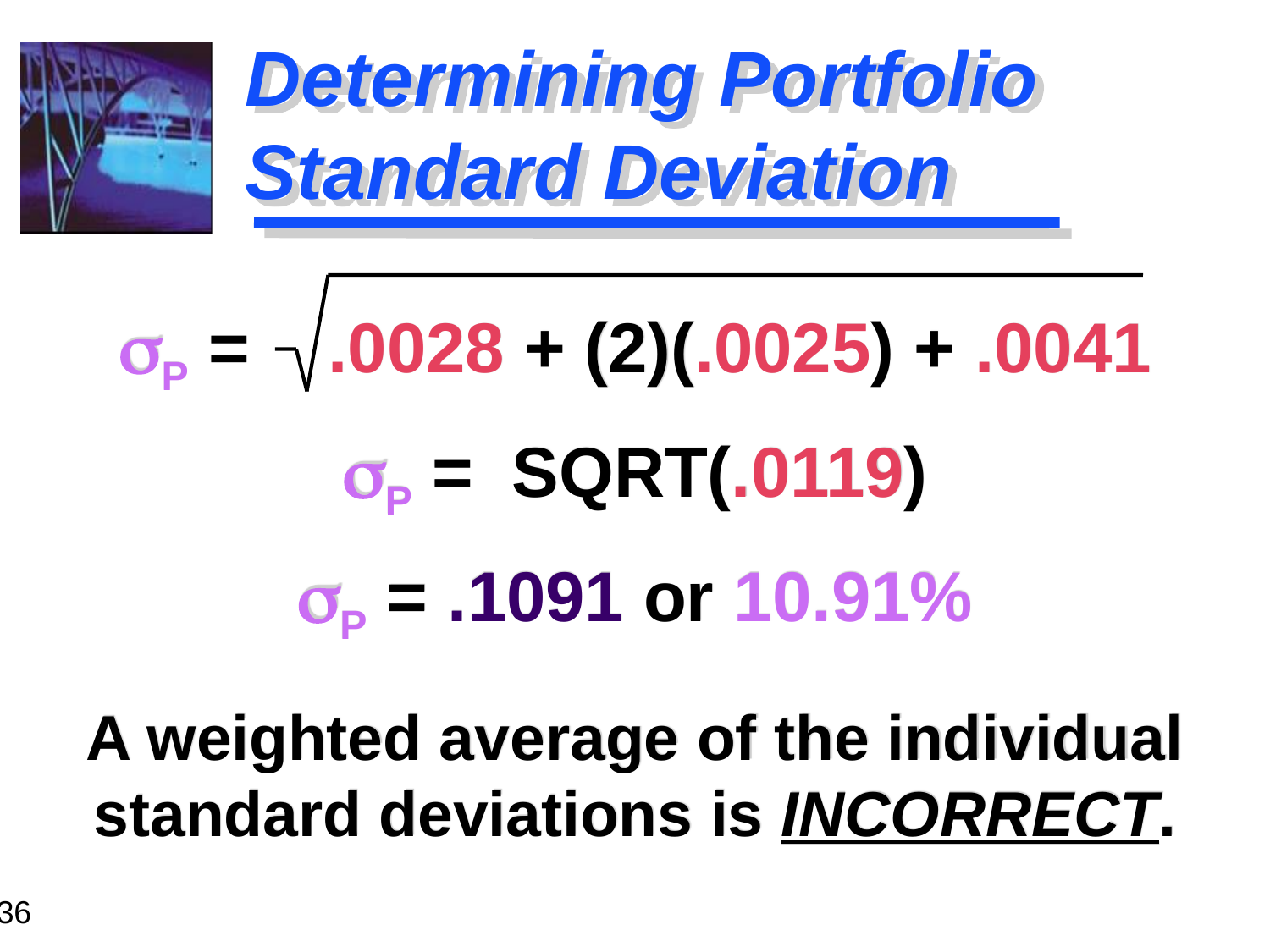

# Determining Portfolio Standard Deviation

σP =    .0028 + (2)(.0025) + .0041
σP =  SQRT(.0119)
σP = .1091 or 10.91%

A weighted average of the individual standard deviations is INCORRECT.